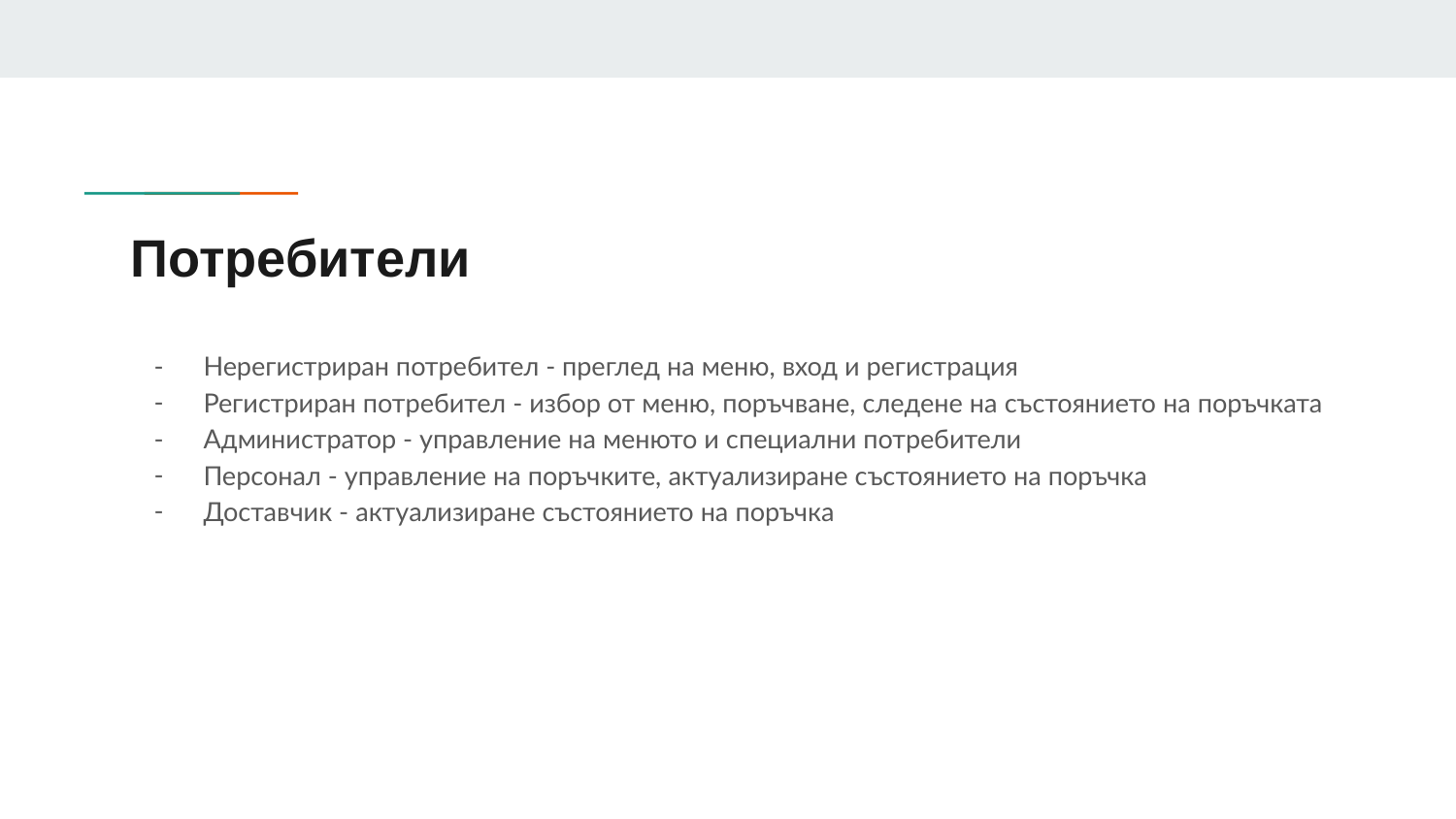

# Потребители

Нерегистриран потребител - преглед на меню, вход и регистрация
Регистриран потребител - избор от меню, поръчване, следене на състоянието на поръчката
Администратор - управление на менюто и специални потребители
Персонал - управление на поръчките, актуализиране състоянието на поръчка
Доставчик - актуализиране състоянието на поръчка